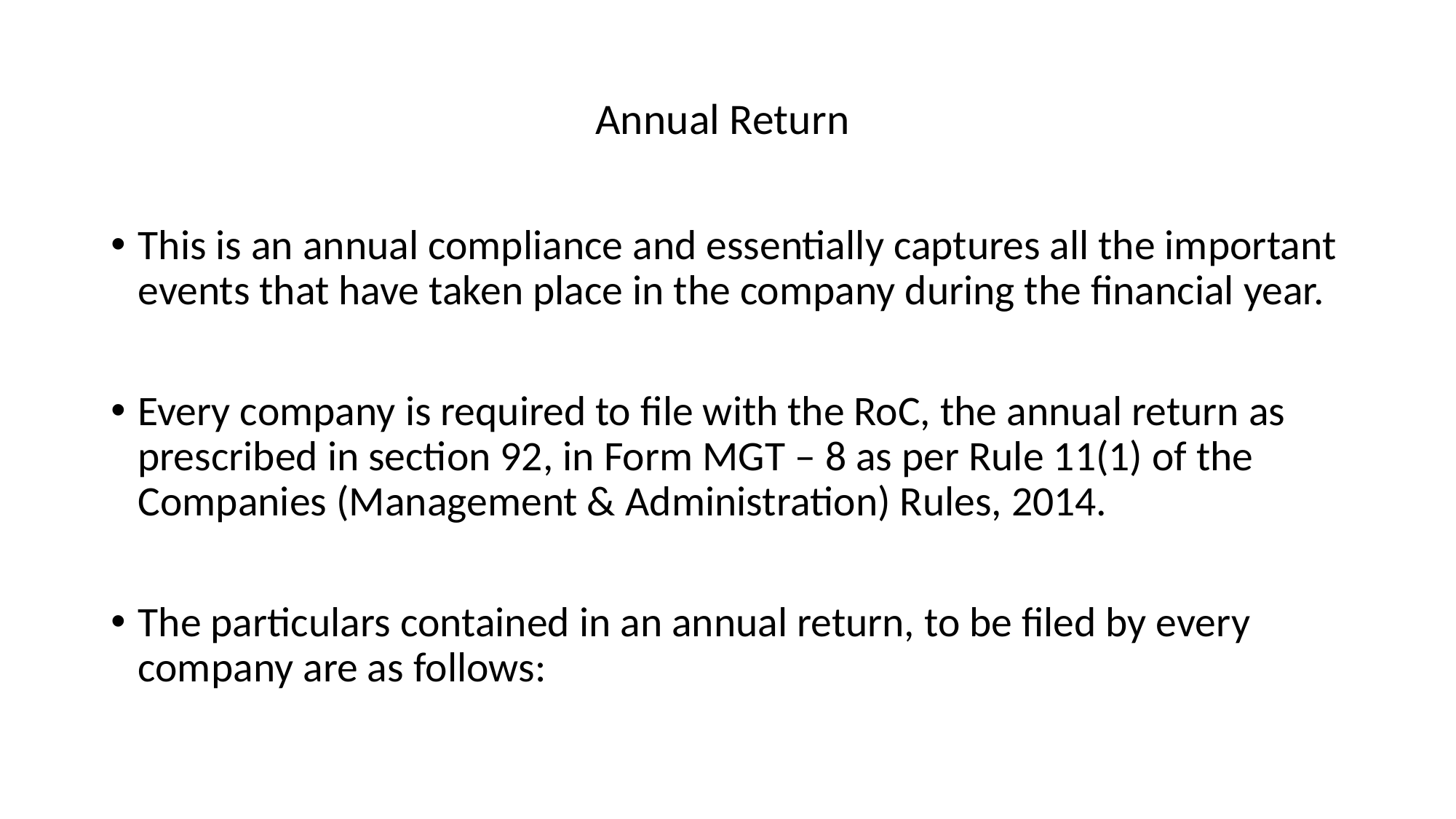

# Annual Return
This is an annual compliance and essentially captures all the important events that have taken place in the company during the financial year.

Every company is required to file with the RoC, the annual return as prescribed in section 92, in Form MGT – 8 as per Rule 11(1) of the Companies (Management & Administration) Rules, 2014.

The particulars contained in an annual return, to be filed by every company are as follows: